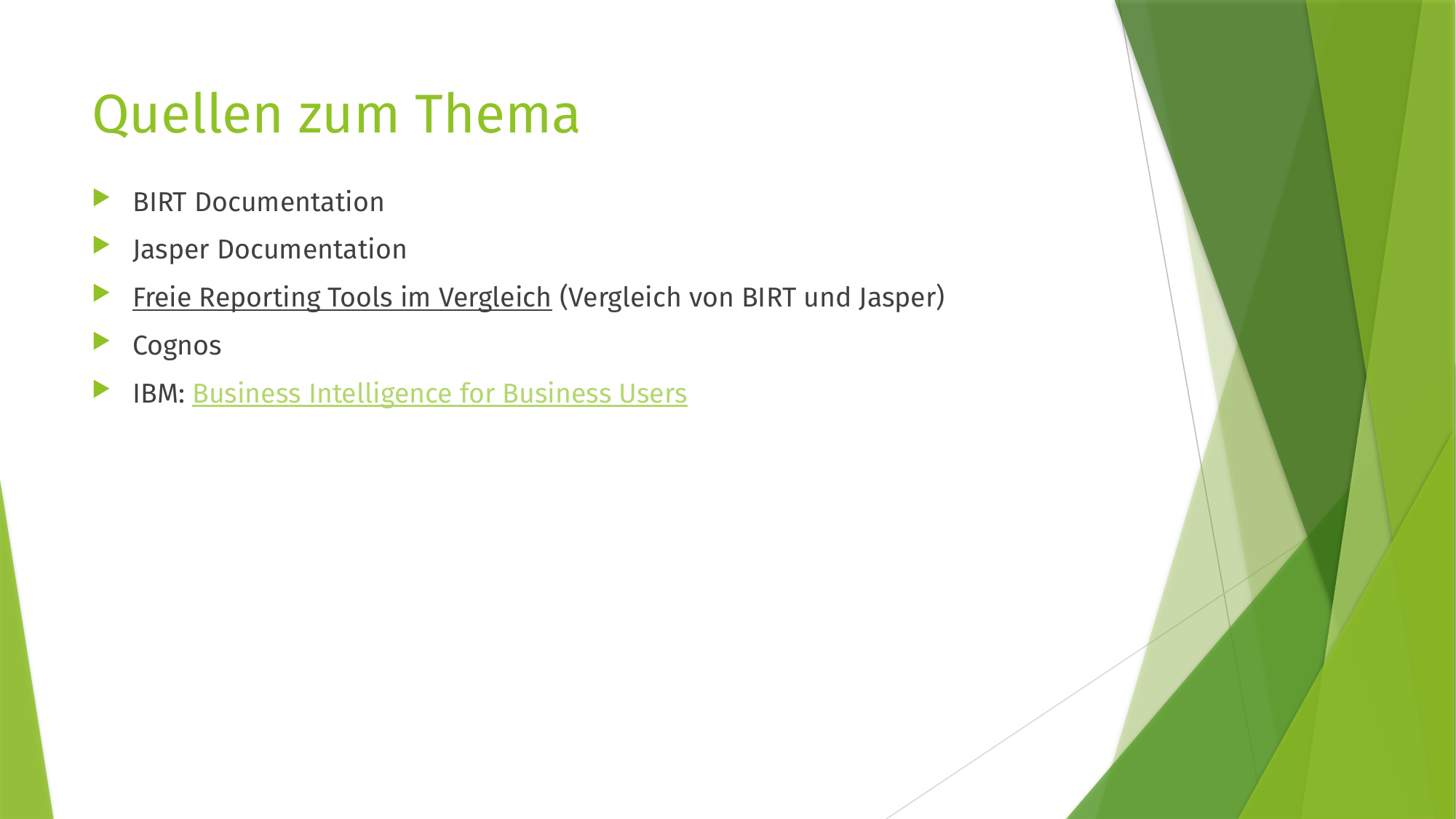

# Quellen zum Thema
BIRT Documentation
Jasper Documentation
Freie Reporting Tools im Vergleich (Vergleich von BIRT und Jasper)
Cognos
IBM: Business Intelligence for Business Users